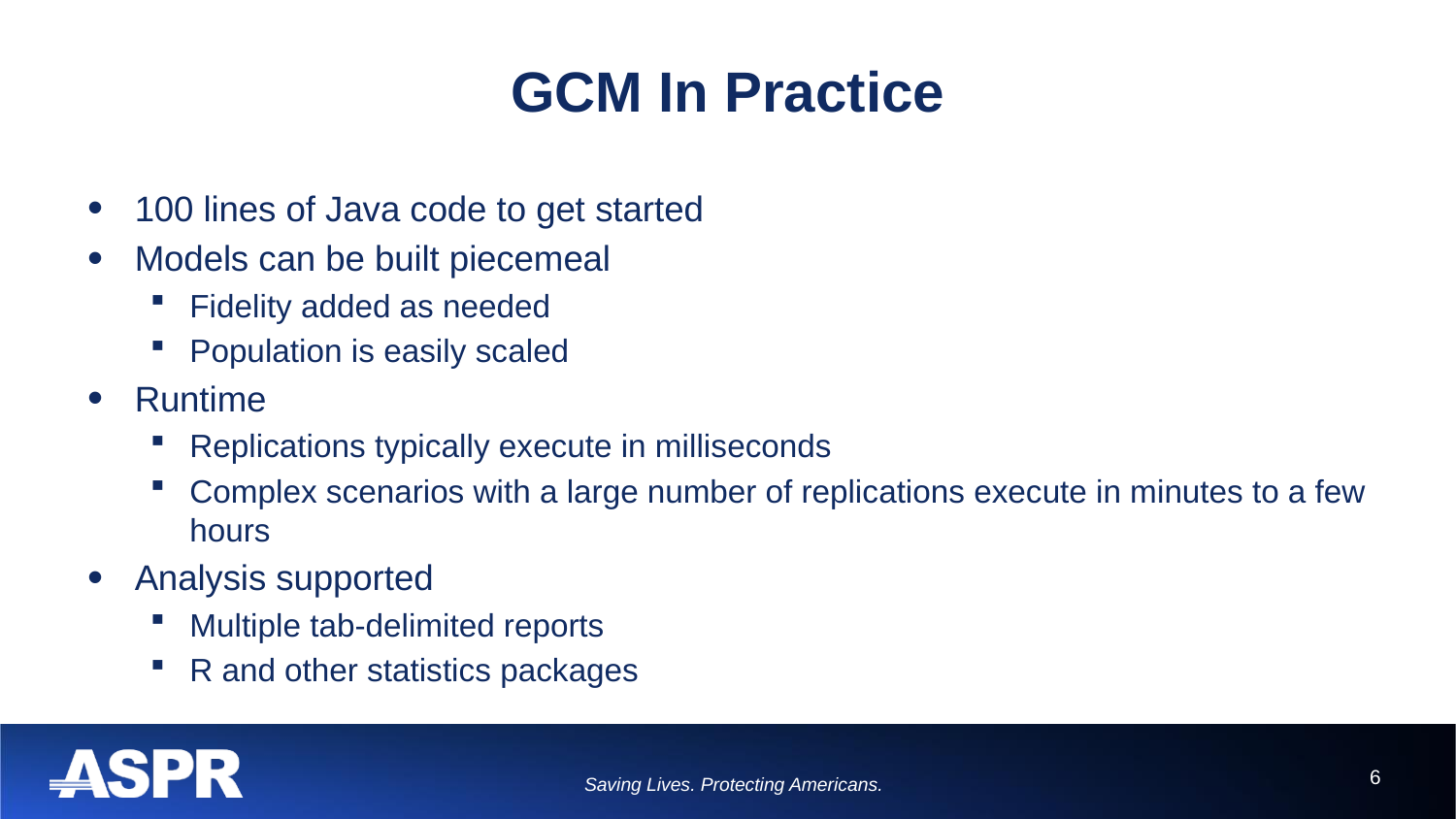

# GCM In Practice
100 lines of Java code to get started
Models can be built piecemeal
Fidelity added as needed
Population is easily scaled
Runtime
Replications typically execute in milliseconds
Complex scenarios with a large number of replications execute in minutes to a few hours
Analysis supported
Multiple tab-delimited reports
R and other statistics packages